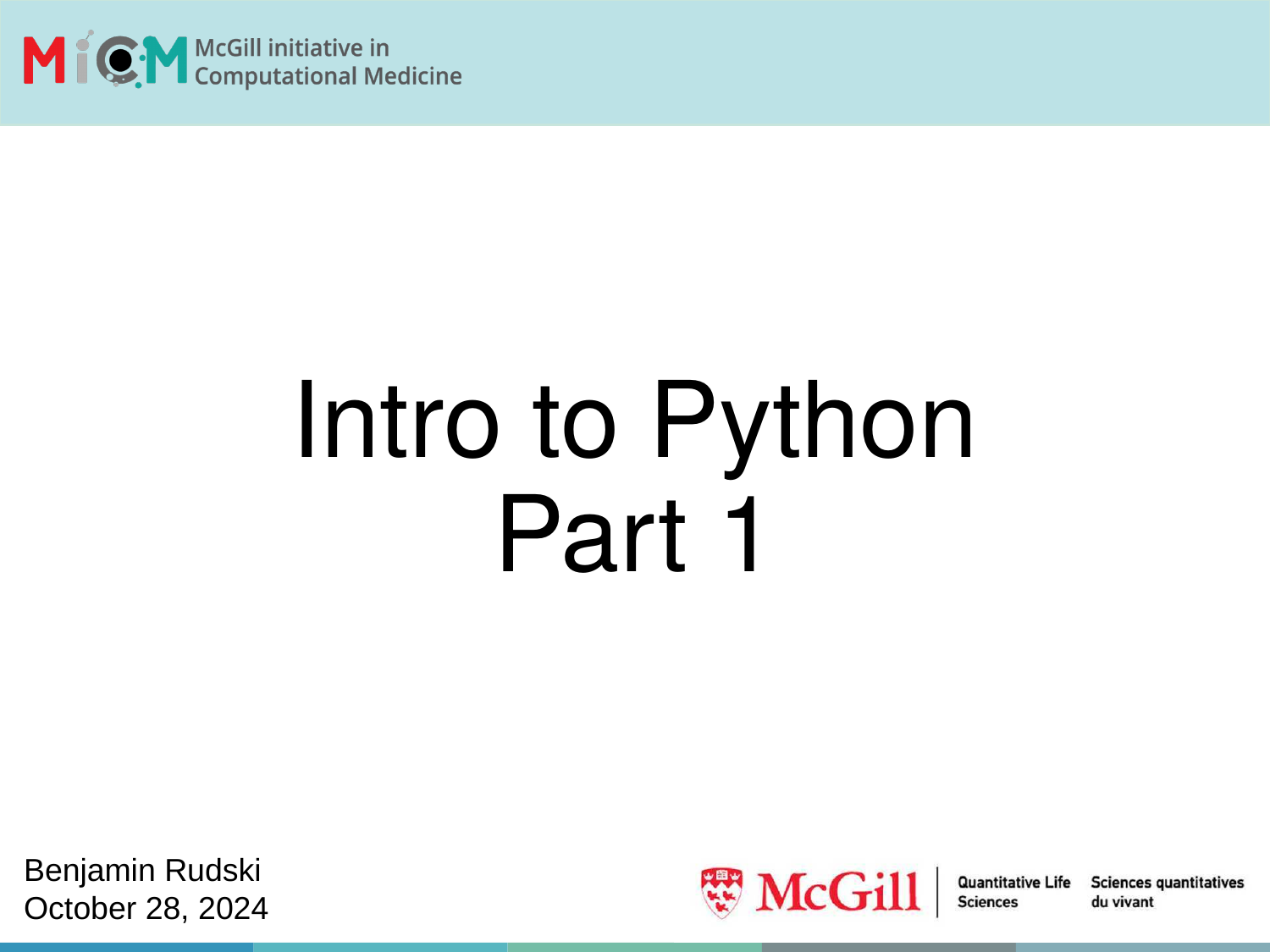

# Intro to Python Part 1
Benjamin Rudski
October 28, 2024